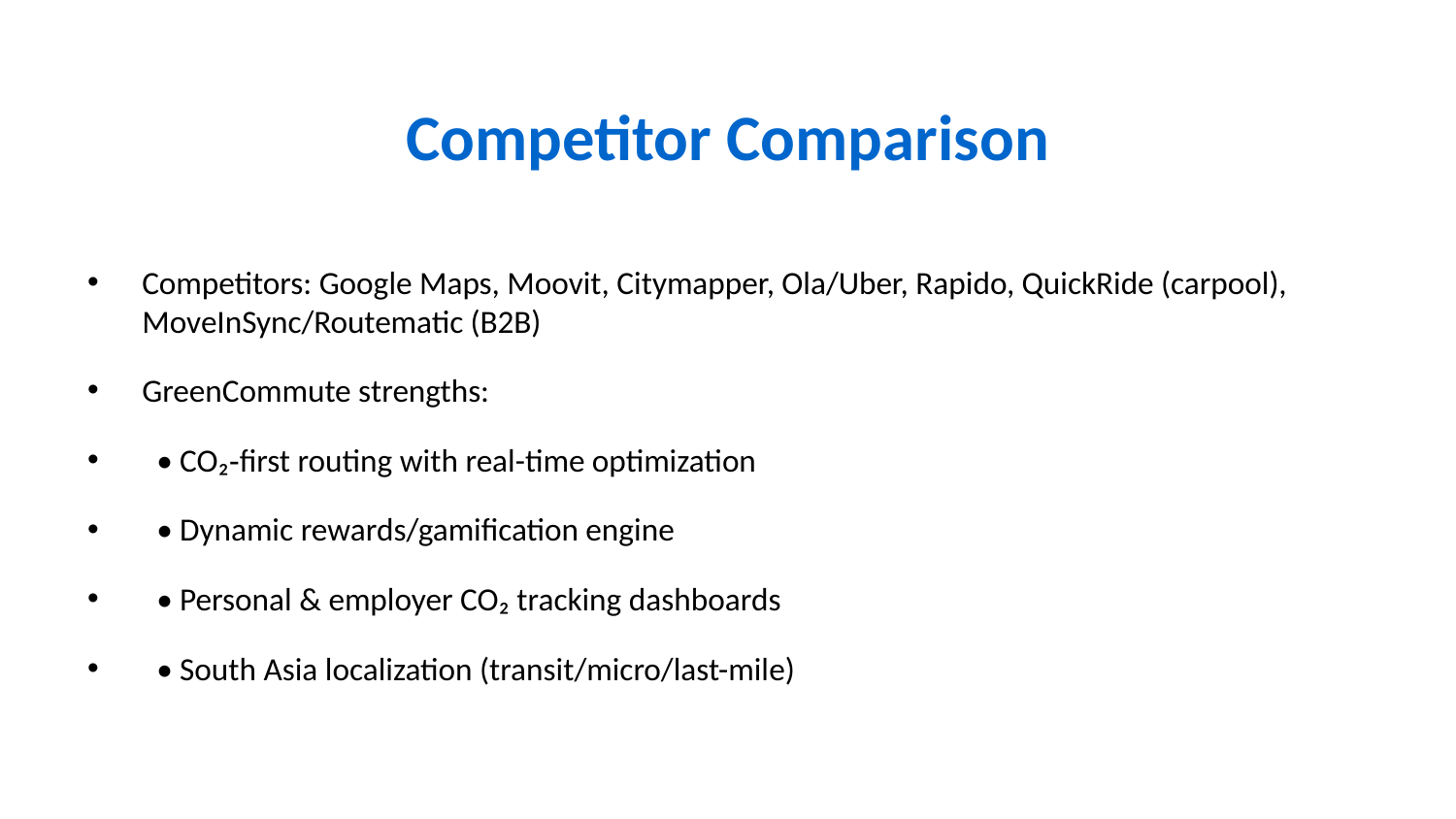

# Competitor Comparison
Competitors: Google Maps, Moovit, Citymapper, Ola/Uber, Rapido, QuickRide (carpool), MoveInSync/Routematic (B2B)
GreenCommute strengths:
  • CO₂‑first routing with real-time optimization
  • Dynamic rewards/gamification engine
  • Personal & employer CO₂ tracking dashboards
  • South Asia localization (transit/micro/last-mile)